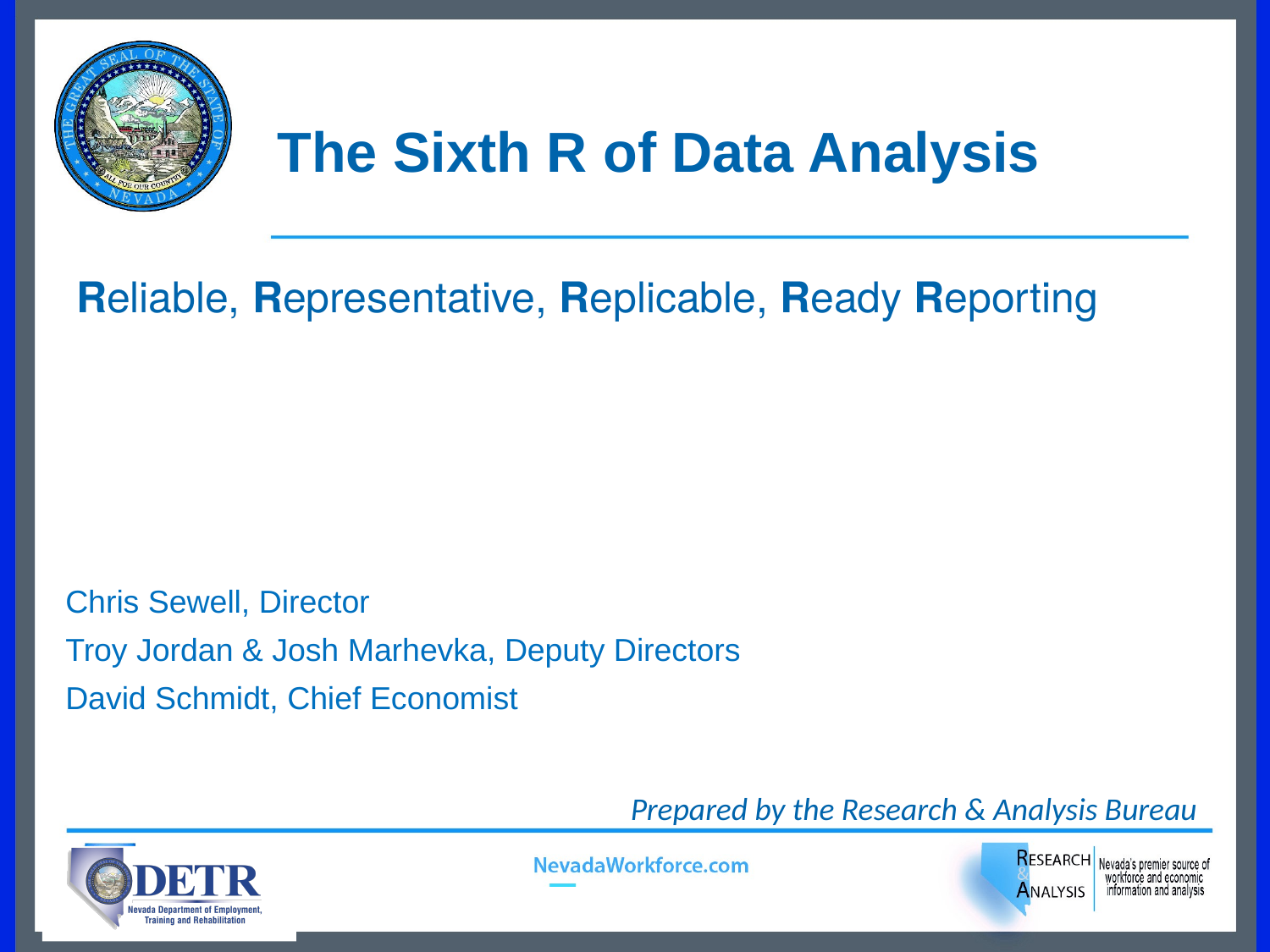

# The Sixth R of Data Analysis
Reliable, Representative, Replicable, Ready Reporting